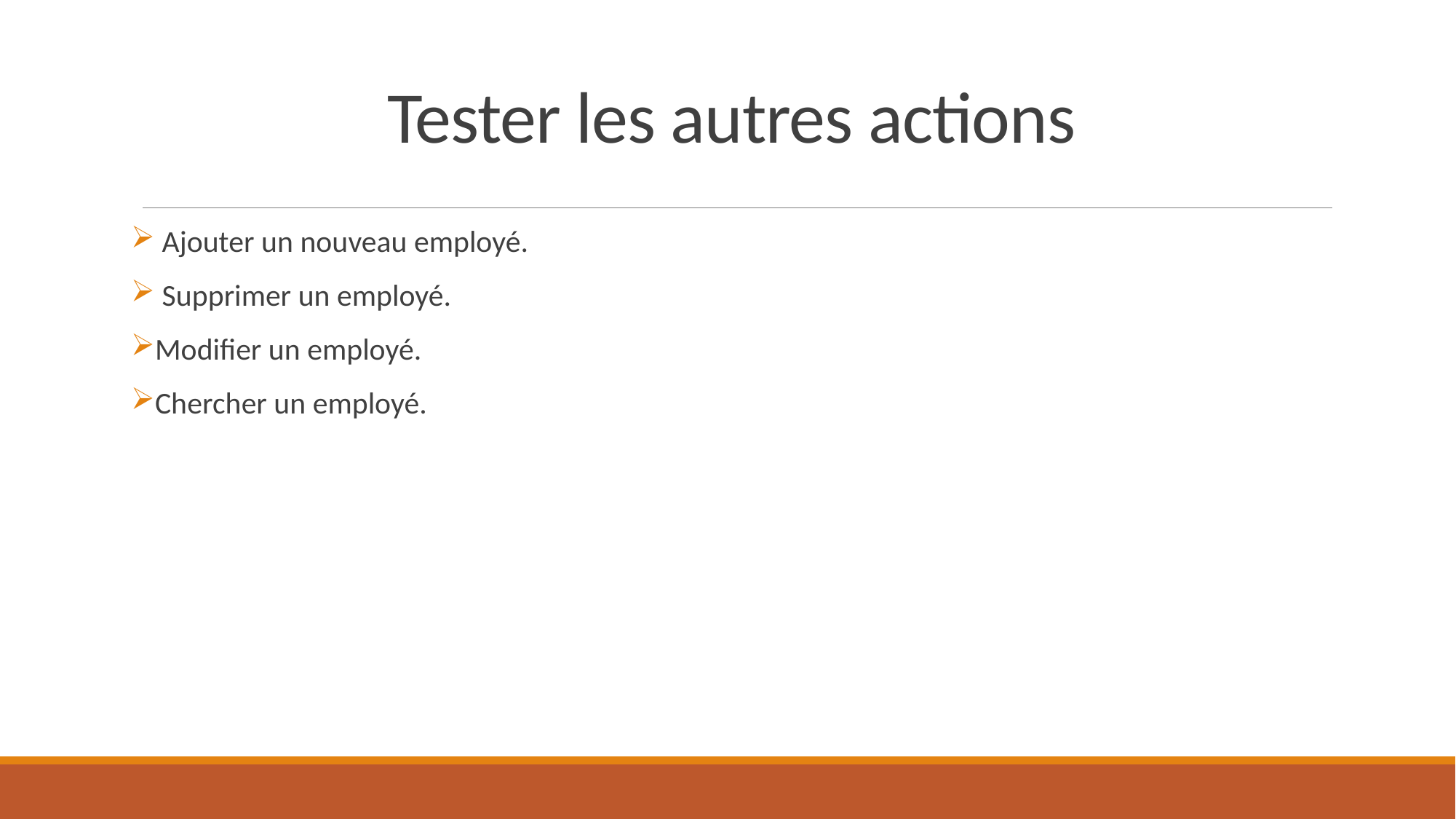

# Tester les autres actions
 Ajouter un nouveau employé.
 Supprimer un employé.
Modifier un employé.
Chercher un employé.